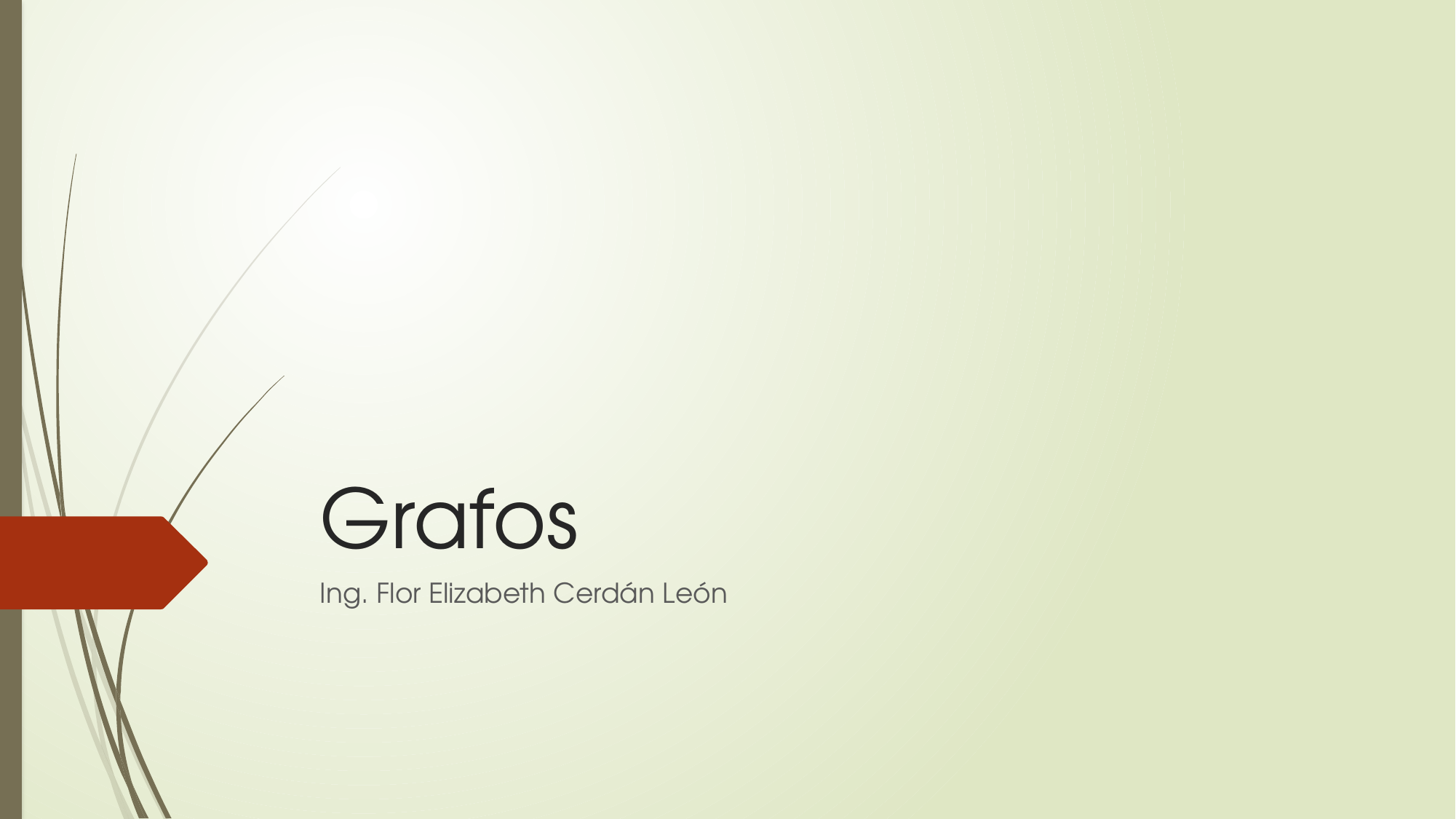

# Grafos
Ing. Flor Elizabeth Cerdán León